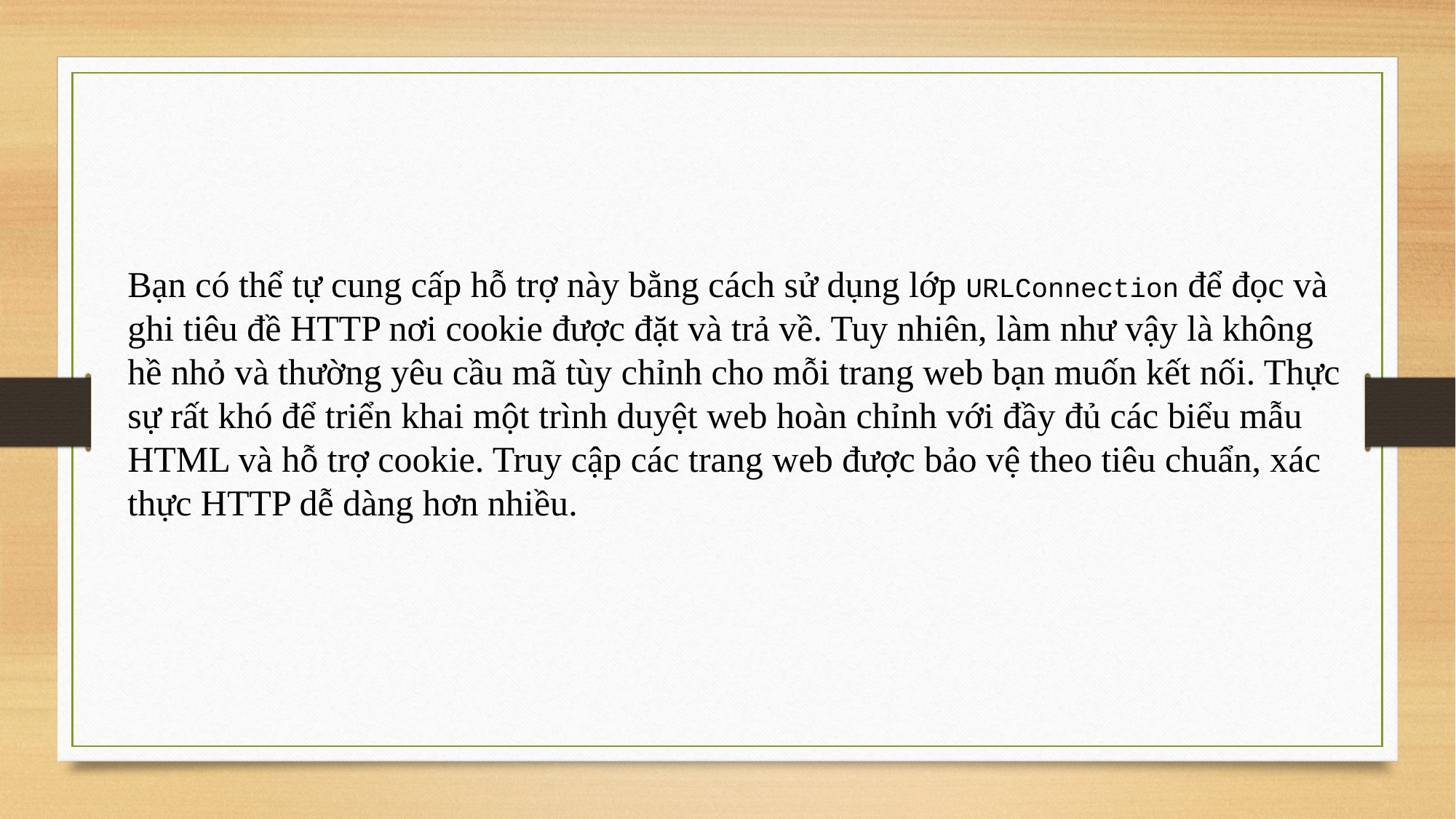

Bạn có thể tự cung cấp hỗ trợ này bằng cách sử dụng lớp URLConnection để đọc và ghi tiêu đề HTTP nơi cookie được đặt và trả về. Tuy nhiên, làm như vậy là không hề nhỏ và thường yêu cầu mã tùy chỉnh cho mỗi trang web bạn muốn kết nối. Thực sự rất khó để triển khai một trình duyệt web hoàn chỉnh với đầy đủ các biểu mẫu HTML và hỗ trợ cookie. Truy cập các trang web được bảo vệ theo tiêu chuẩn, xác thực HTTP dễ dàng hơn nhiều.